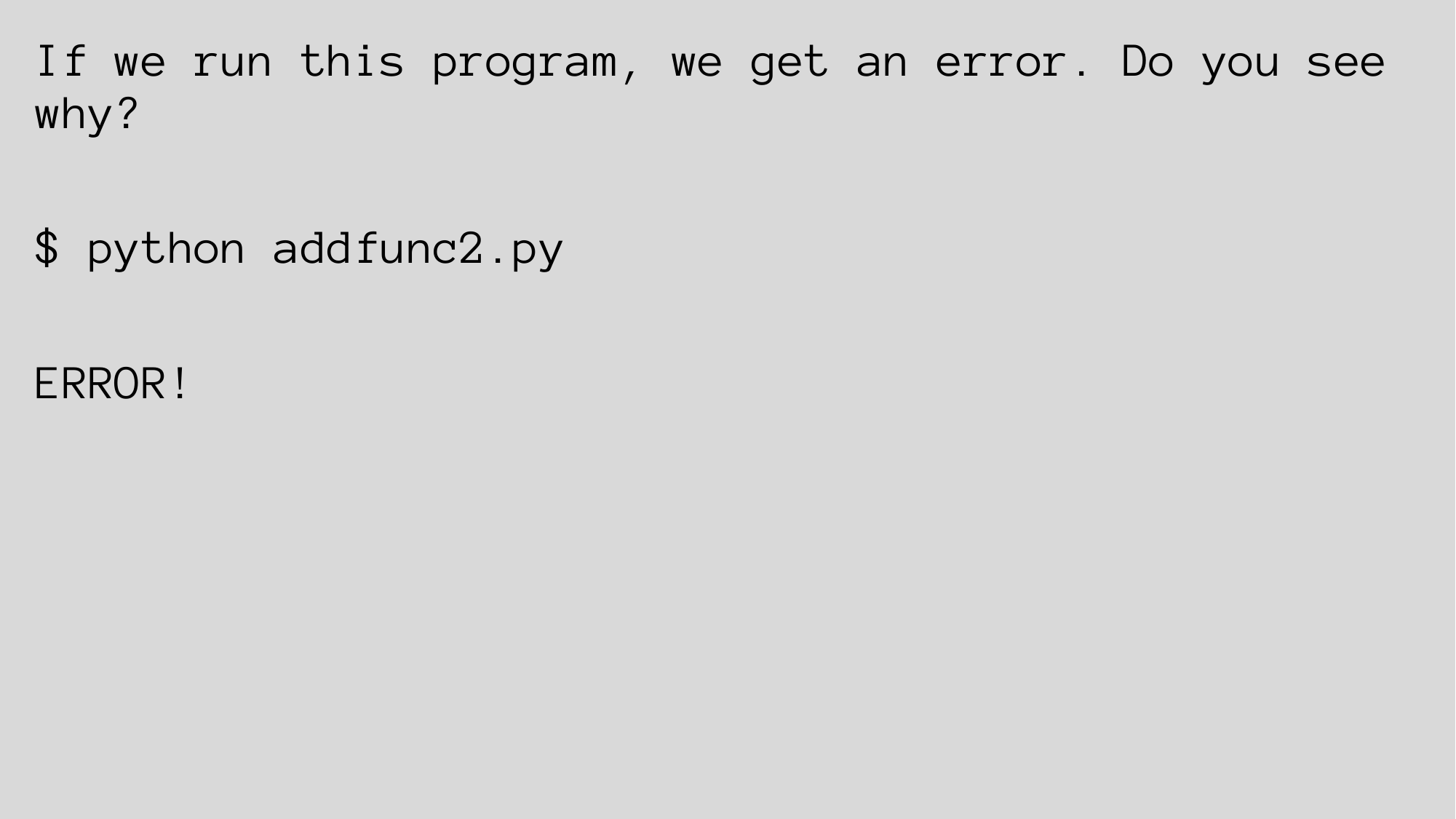

If we run this program, we get an error. Do you see why?

$ python addfunc2.py

ERROR!